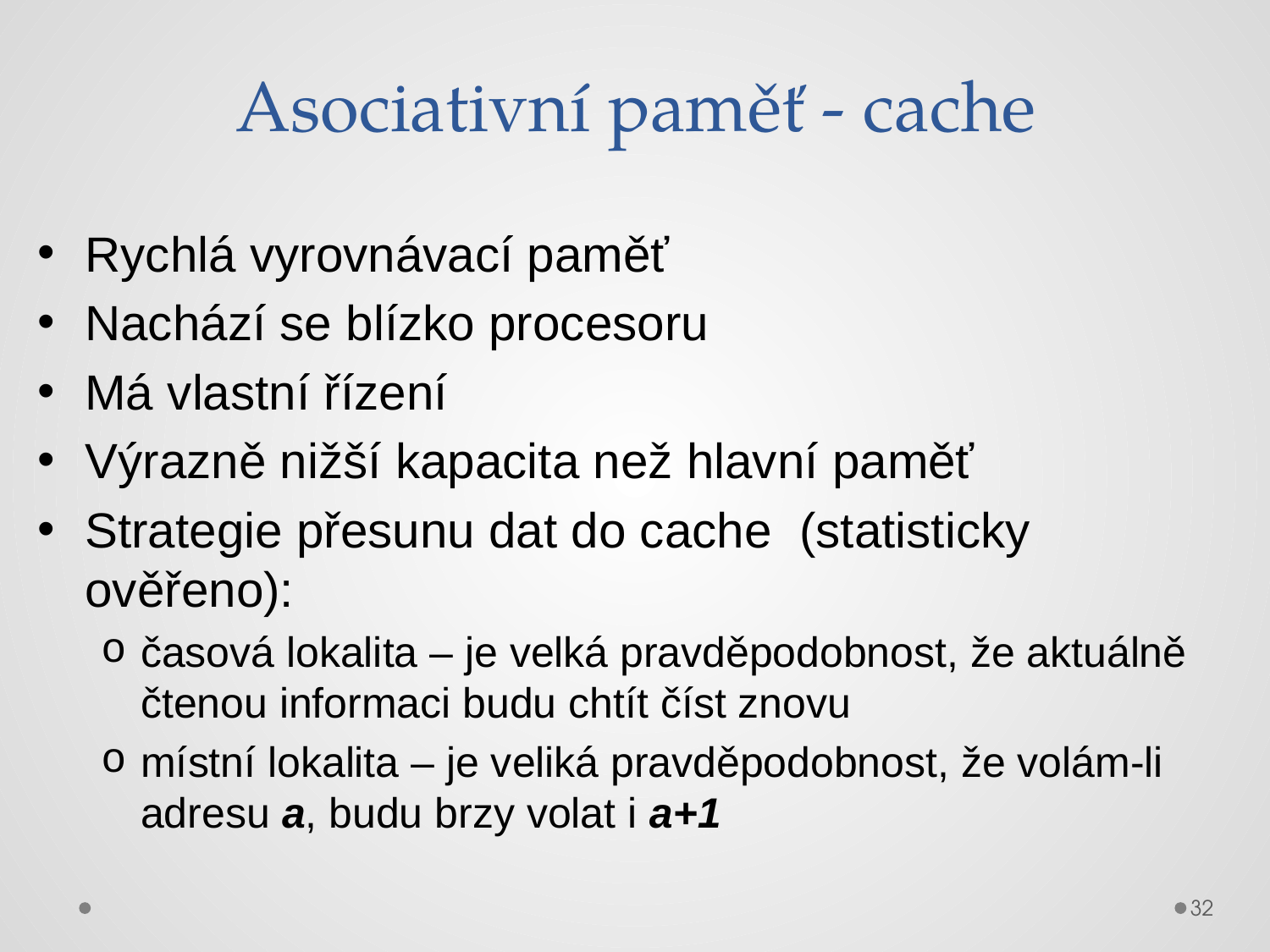

# Asociativní paměť - cache
Rychlá vyrovnávací paměť
Nachází se blízko procesoru
Má vlastní řízení
Výrazně nižší kapacita než hlavní paměť
Strategie přesunu dat do cache  (statisticky ověřeno):
časová lokalita – je velká pravděpodobnost, že aktuálně čtenou informaci budu chtít číst znovu
místní lokalita – je veliká pravděpodobnost, že volám-li adresu a, budu brzy volat i a+1

32